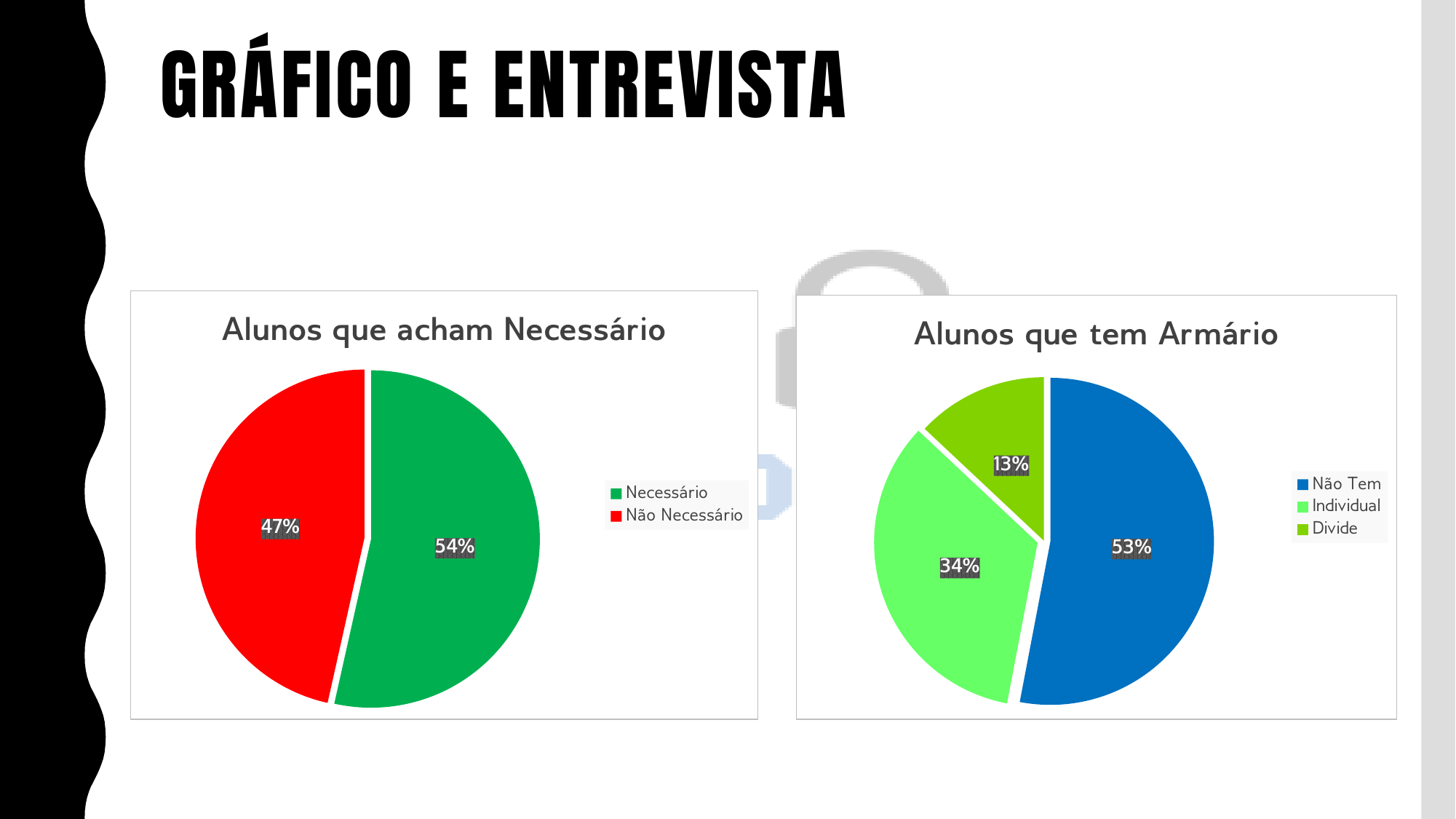

# Gráfico e entrevista

### Chart: Alunos que acham Necessário

| Category | Vendas |
|---|---|
| Necessário | 53.5 |
| Não Necessário | 46.5 |

### Chart: Alunos que tem Armário

| Category | Pessoas que tem Armário |
|---|---|
| Não Tem | 53.0 |
| Individual | 34.0 |
| Divide | 13.0 |